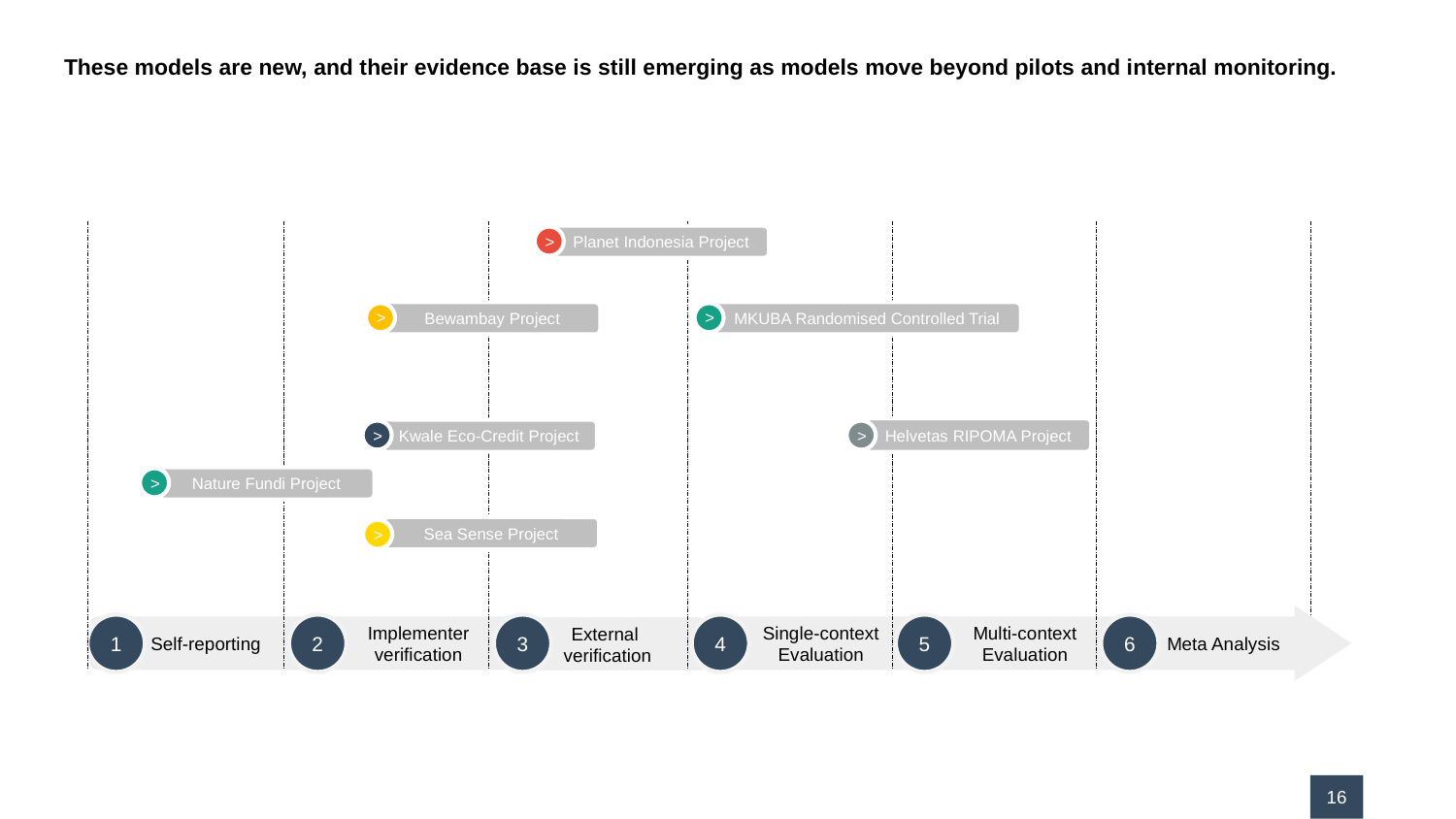

# These models are new, and their evidence base is still emerging as models move beyond pilots and internal monitoring.
|  |  |  |  |  |  |
| --- | --- | --- | --- | --- | --- |
|  |  |  |  |  |  |
1
         Self-reporting
2
Implementer verification
3
4
Single-context Evaluation
5
Multi-context Evaluation
6
 Meta Analysis
External
verification
Planet Indonesia Project
>
Bewambay Project
>
MKUBA Randomised Controlled Trial
>
Helvetas RIPOMA Project
>
Kwale Eco-Credit Project
>
Nature Fundi Project
>
Sea Sense Project
>

16